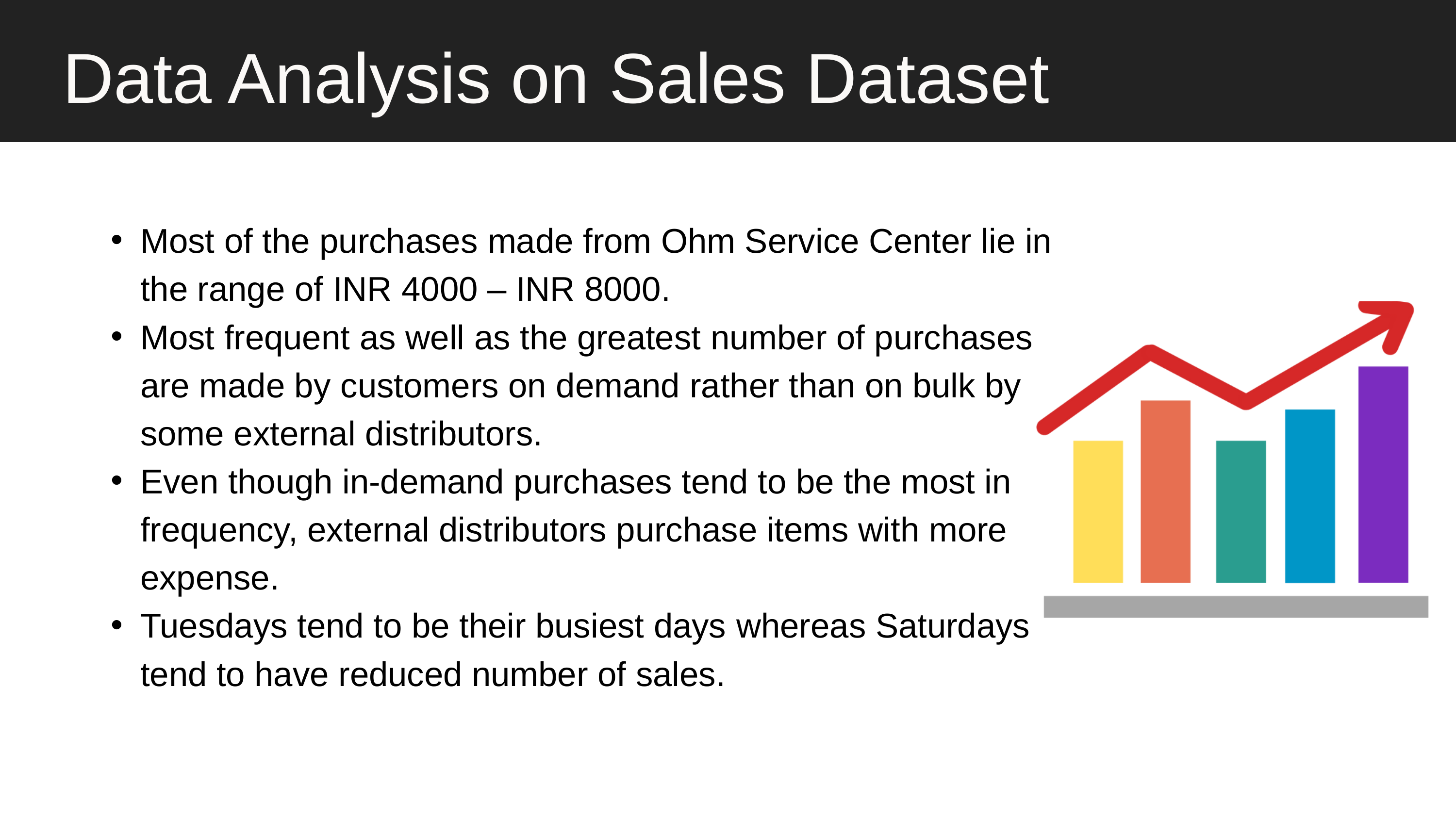

Data Analysis on Sales Dataset
Most of the purchases made from Ohm Service Center lie in the range of INR 4000 – INR 8000.
Most frequent as well as the greatest number of purchases are made by customers on demand rather than on bulk by some external distributors.
Even though in-demand purchases tend to be the most in frequency, external distributors purchase items with more expense.
Tuesdays tend to be their busiest days whereas Saturdays tend to have reduced number of sales.